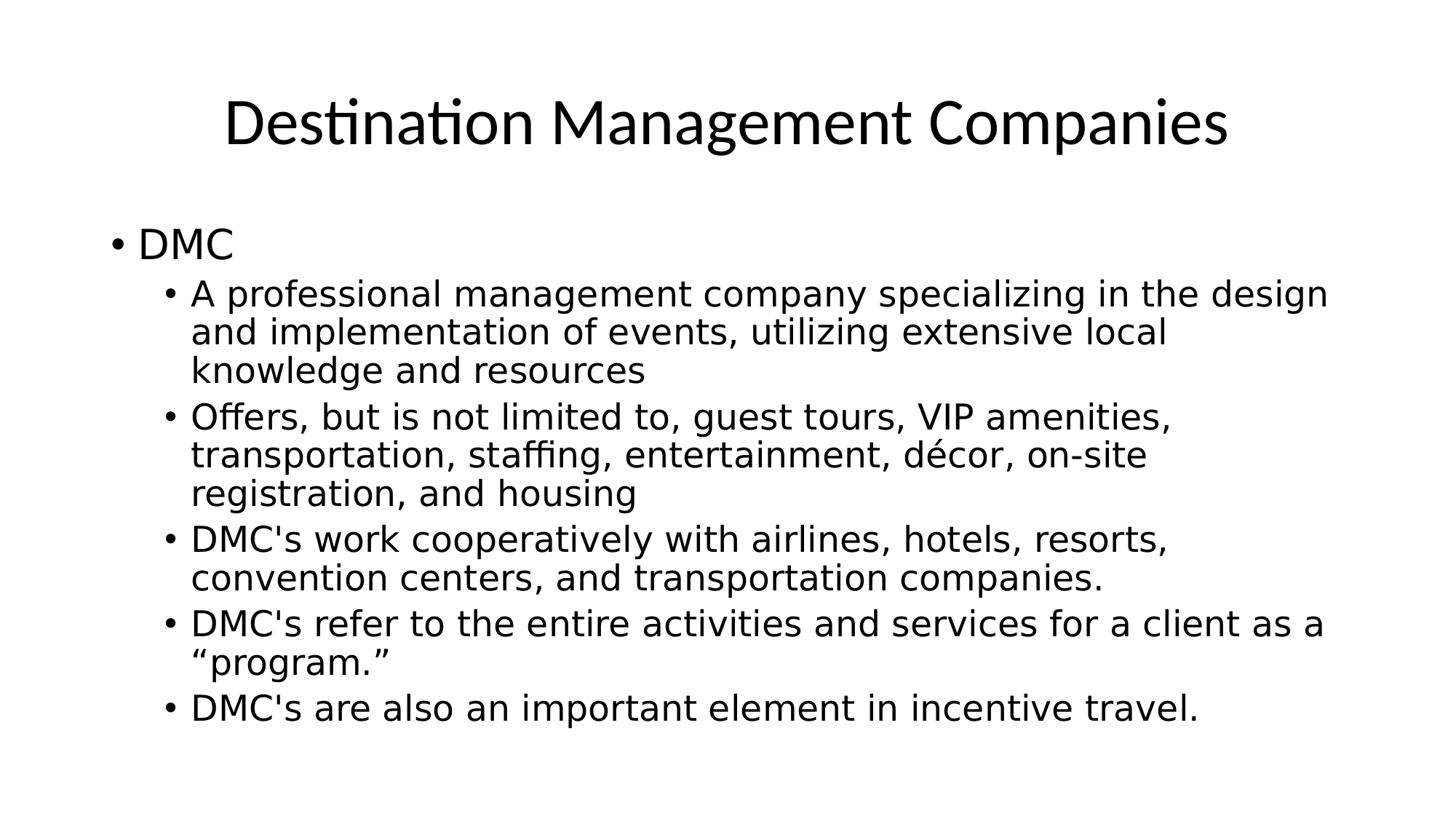

# Destination Management Companies
DMC
A professional management company specializing in the design and implementation of events, utilizing extensive local knowledge and resources
Offers, but is not limited to, guest tours, VIP amenities, transportation, staffing, entertainment, décor, on-site registration, and housing
DMC's work cooperatively with airlines, hotels, resorts, convention centers, and transportation companies.
DMC's refer to the entire activities and services for a client as a “program.”
DMC's are also an important element in incentive travel.